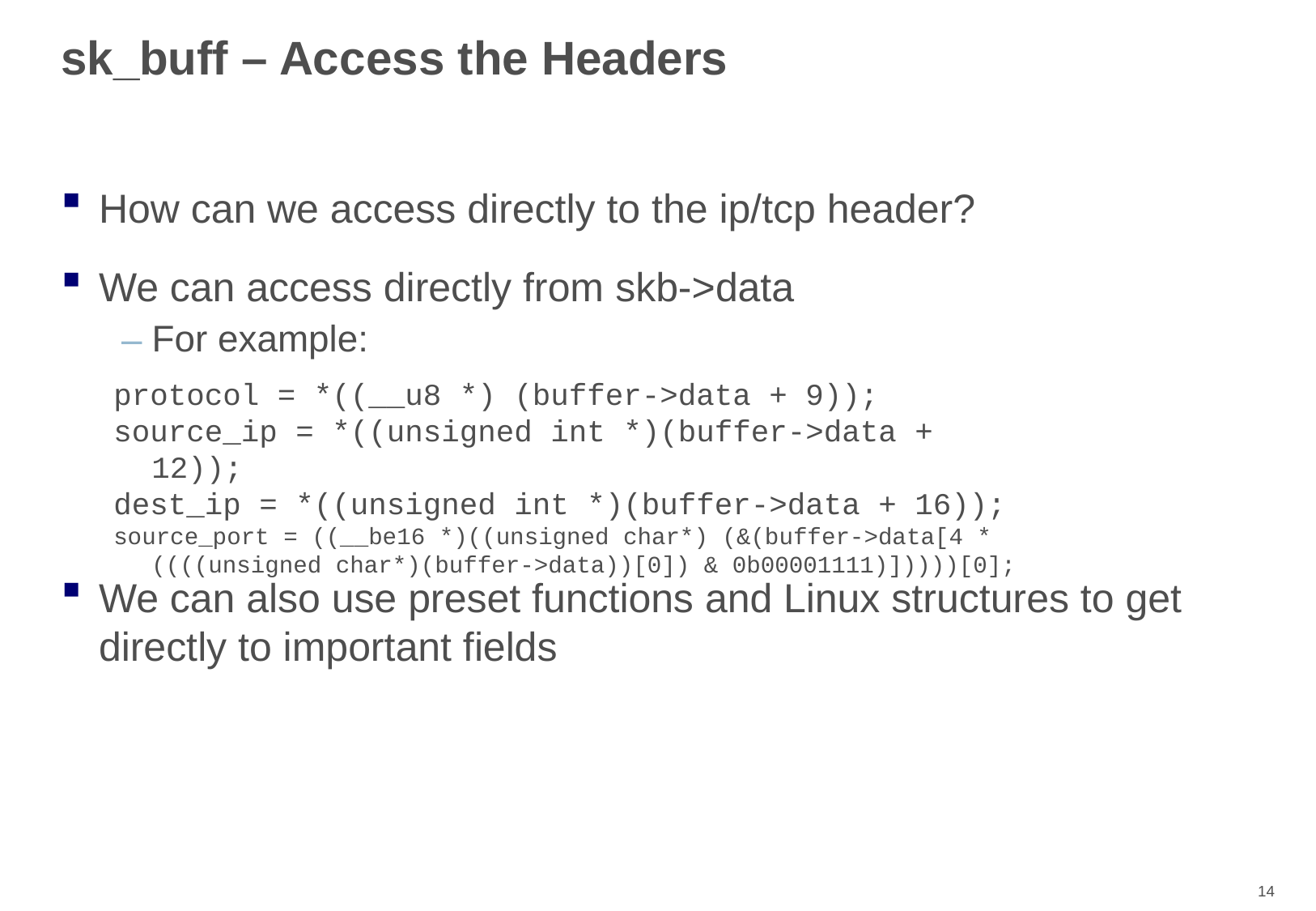

# sk_buff – Access the Headers
How can we access directly to the ip/tcp header?
We can access directly from skb->data
For example:

We can also use preset functions and Linux structures to get directly to important fields

protocol = *((__u8 *) (buffer->data + 9));
source_ip = *((unsigned int *)(buffer->data + 12));
dest_ip = *((unsigned int *)(buffer->data + 16));
source_port = ((__be16 *)((unsigned char*) (&(buffer->data[4 * ((((unsigned char*)(buffer->data))[0]) & 0b00001111)]))))[0];